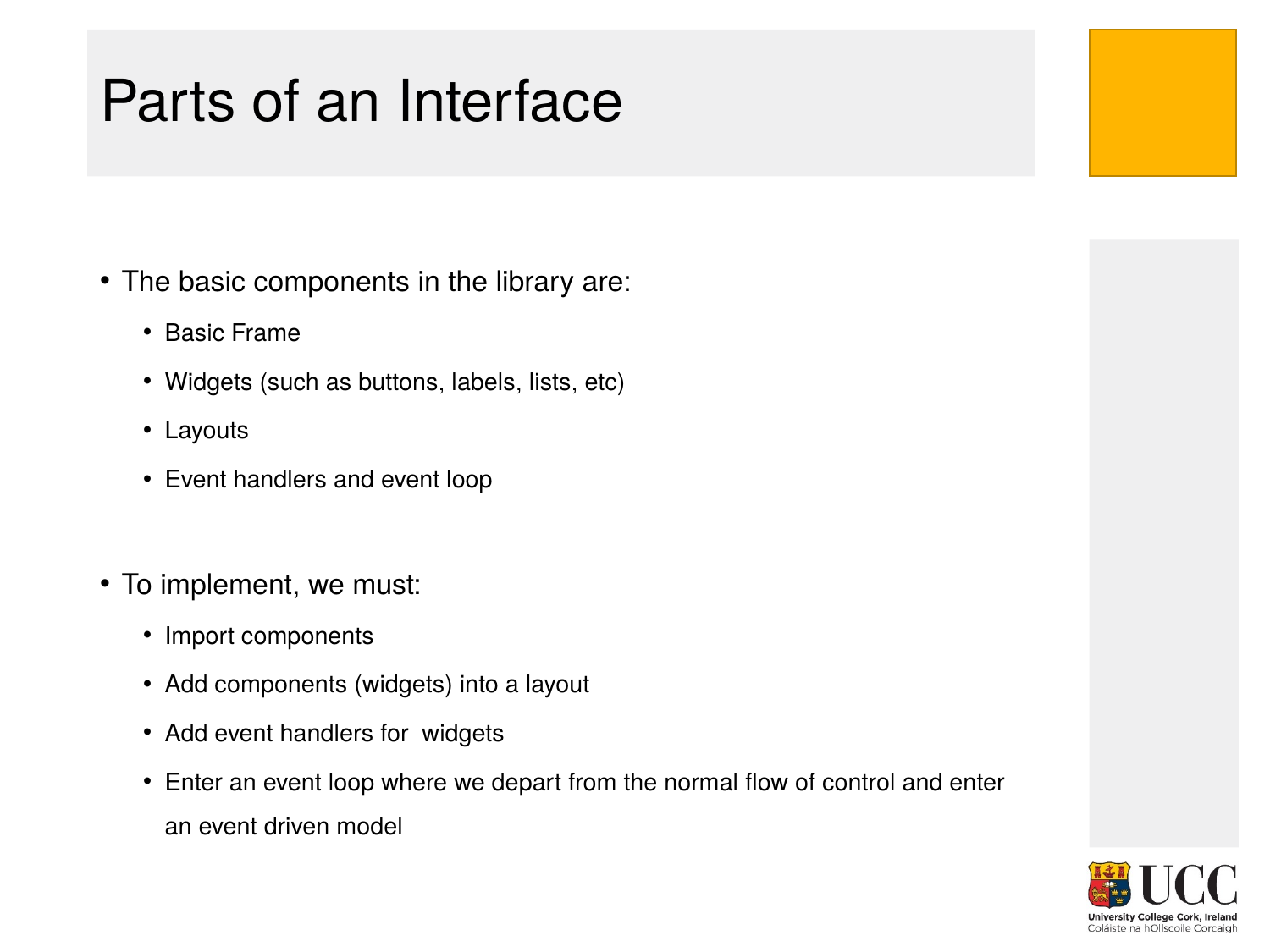

# Parts of an Interface
The basic components in the library are:
Basic Frame
Widgets (such as buttons, labels, lists, etc)
Layouts
Event handlers and event loop

To implement, we must:
Import components
Add components (widgets) into a layout
Add event handlers for  widgets
Enter an event loop where we depart from the normal flow of control and enter an event driven model